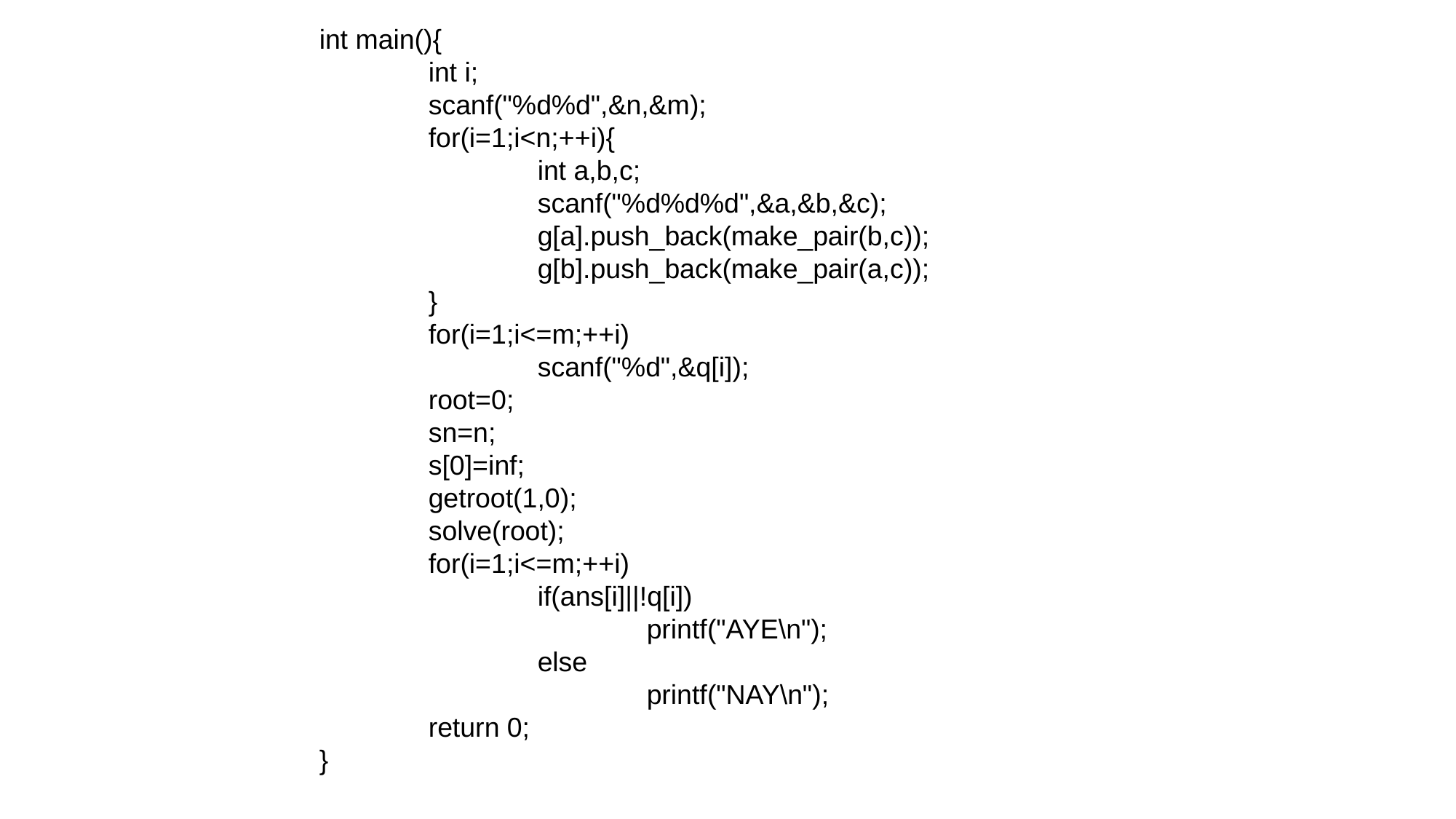

int main(){
	int i;
	scanf("%d%d",&n,&m);
	for(i=1;i<n;++i){
		int a,b,c;
		scanf("%d%d%d",&a,&b,&c);
		g[a].push_back(make_pair(b,c));
		g[b].push_back(make_pair(a,c));
	}
	for(i=1;i<=m;++i)
		scanf("%d",&q[i]);
	root=0;
	sn=n;
	s[0]=inf;
	getroot(1,0);
	solve(root);
	for(i=1;i<=m;++i)
		if(ans[i]||!q[i])
			printf("AYE\n");
		else
			printf("NAY\n");
	return 0;
}